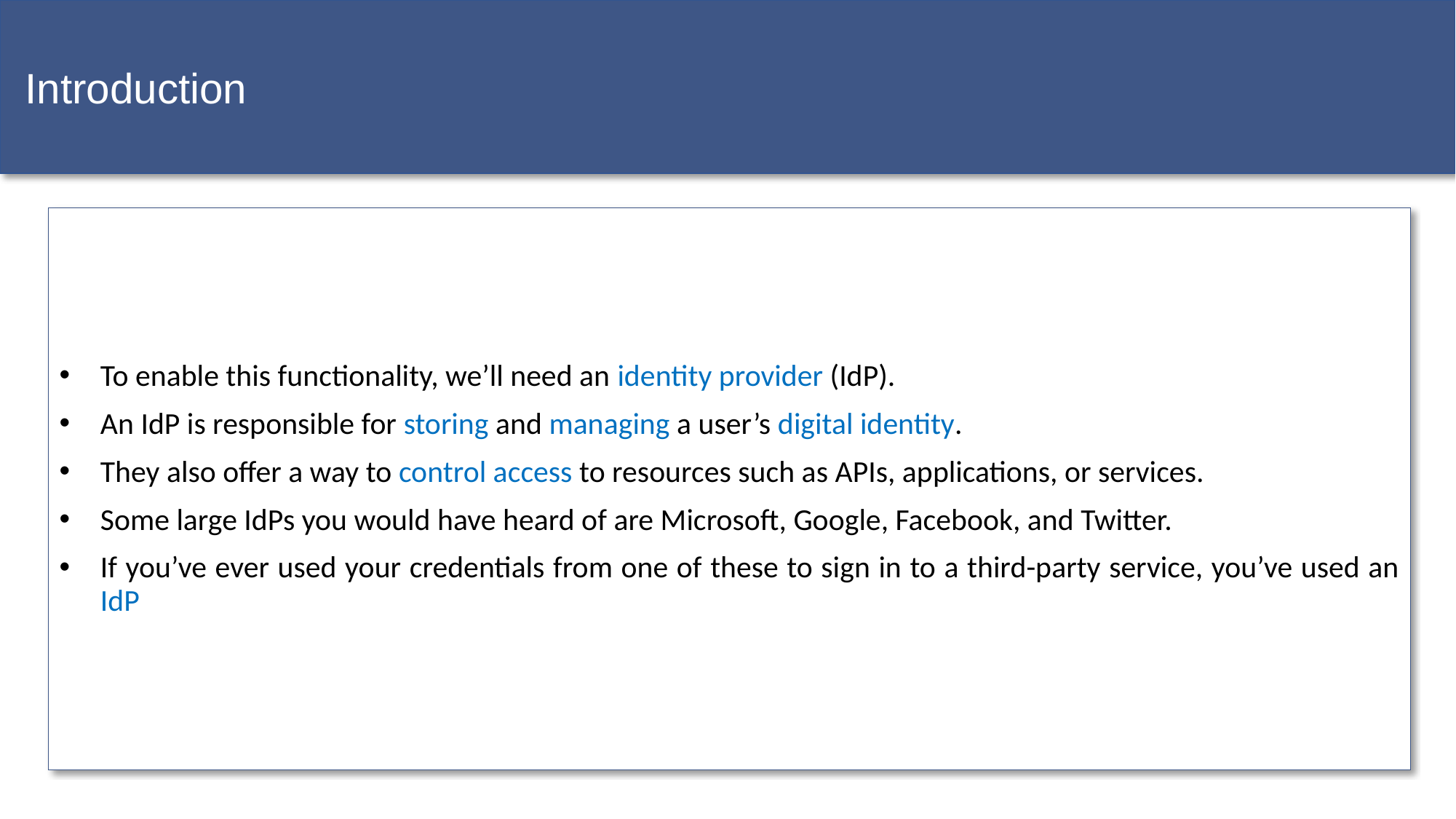

Introduction
To enable this functionality, we’ll need an identity provider (IdP).
An IdP is responsible for storing and managing a user’s digital identity.
They also offer a way to control access to resources such as APIs, applications, or services.
Some large IdPs you would have heard of are Microsoft, Google, Facebook, and Twitter.
If you’ve ever used your credentials from one of these to sign in to a third-party service, you’ve used an IdP